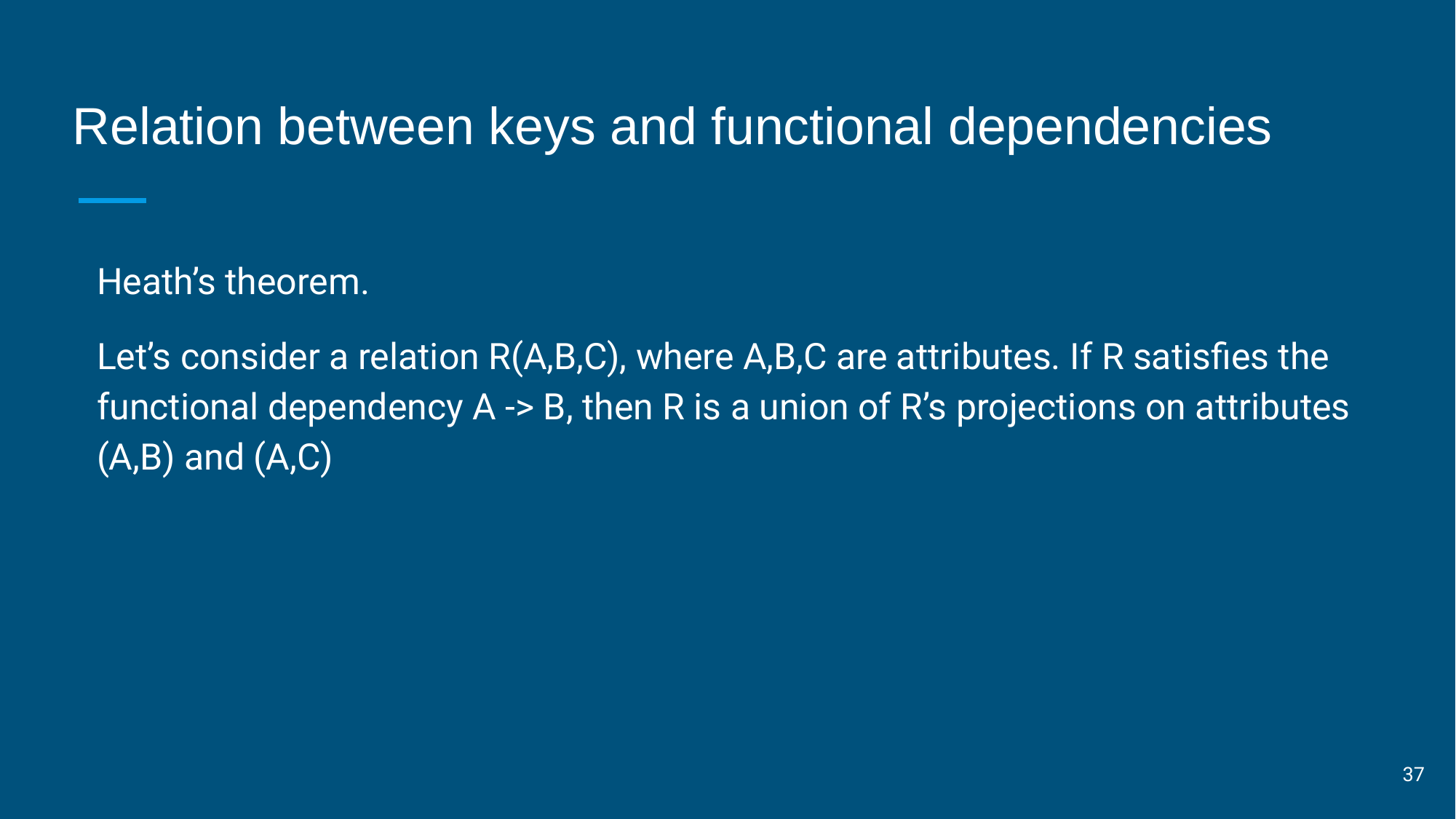

# Relation between keys and functional dependencies
Heath’s theorem.
Let’s consider a relation R(A,B,C), where A,B,C are attributes. If R satisfies the functional dependency A -> B, then R is a union of R’s projections on attributes (A,B) and (A,C)
37